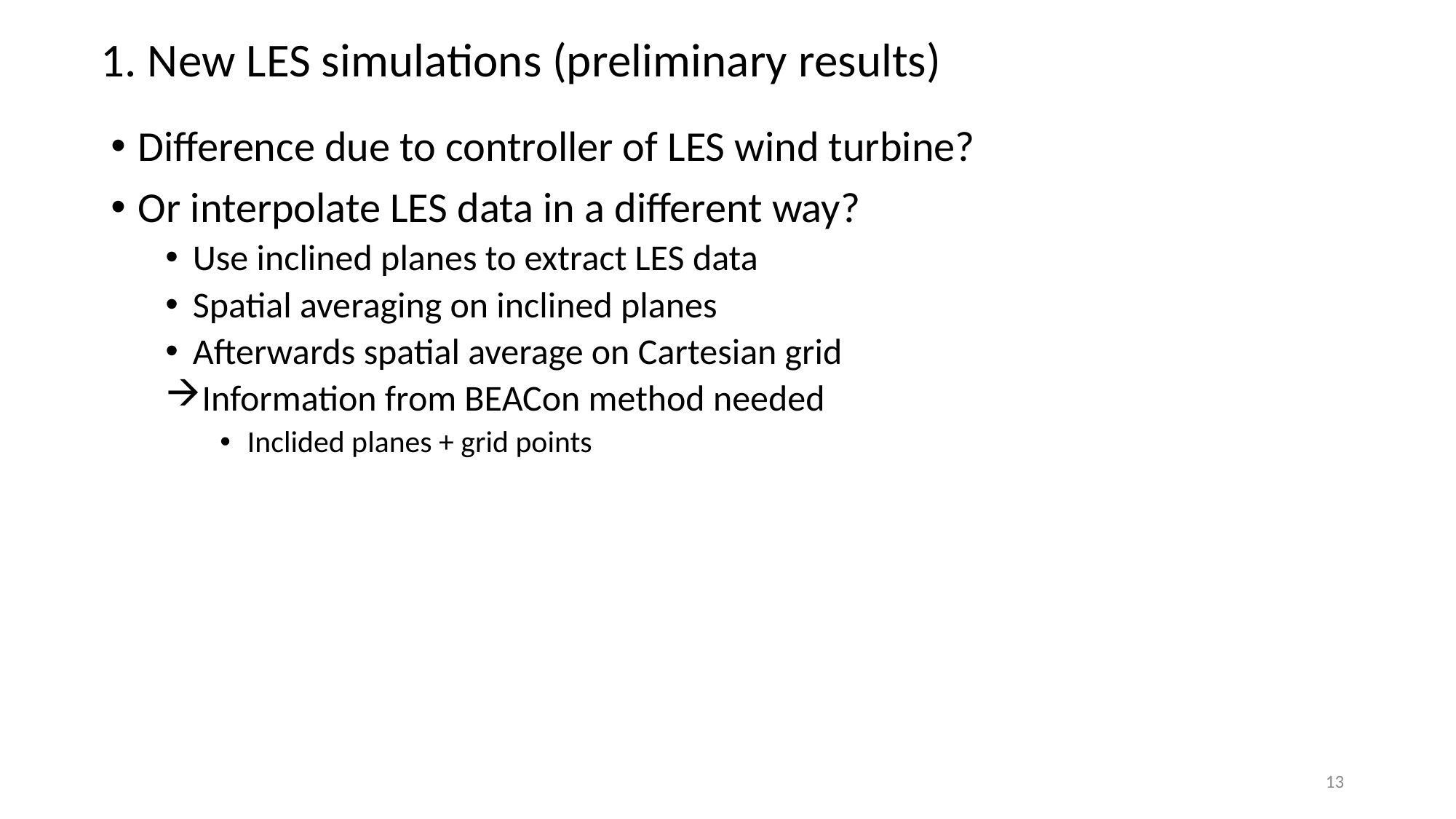

1. New LES simulations (preliminary results)
Difference due to controller of LES wind turbine?
Or interpolate LES data in a different way?
Use inclined planes to extract LES data
Spatial averaging on inclined planes
Afterwards spatial average on Cartesian grid
Information from BEACon method needed
Inclided planes + grid points
13